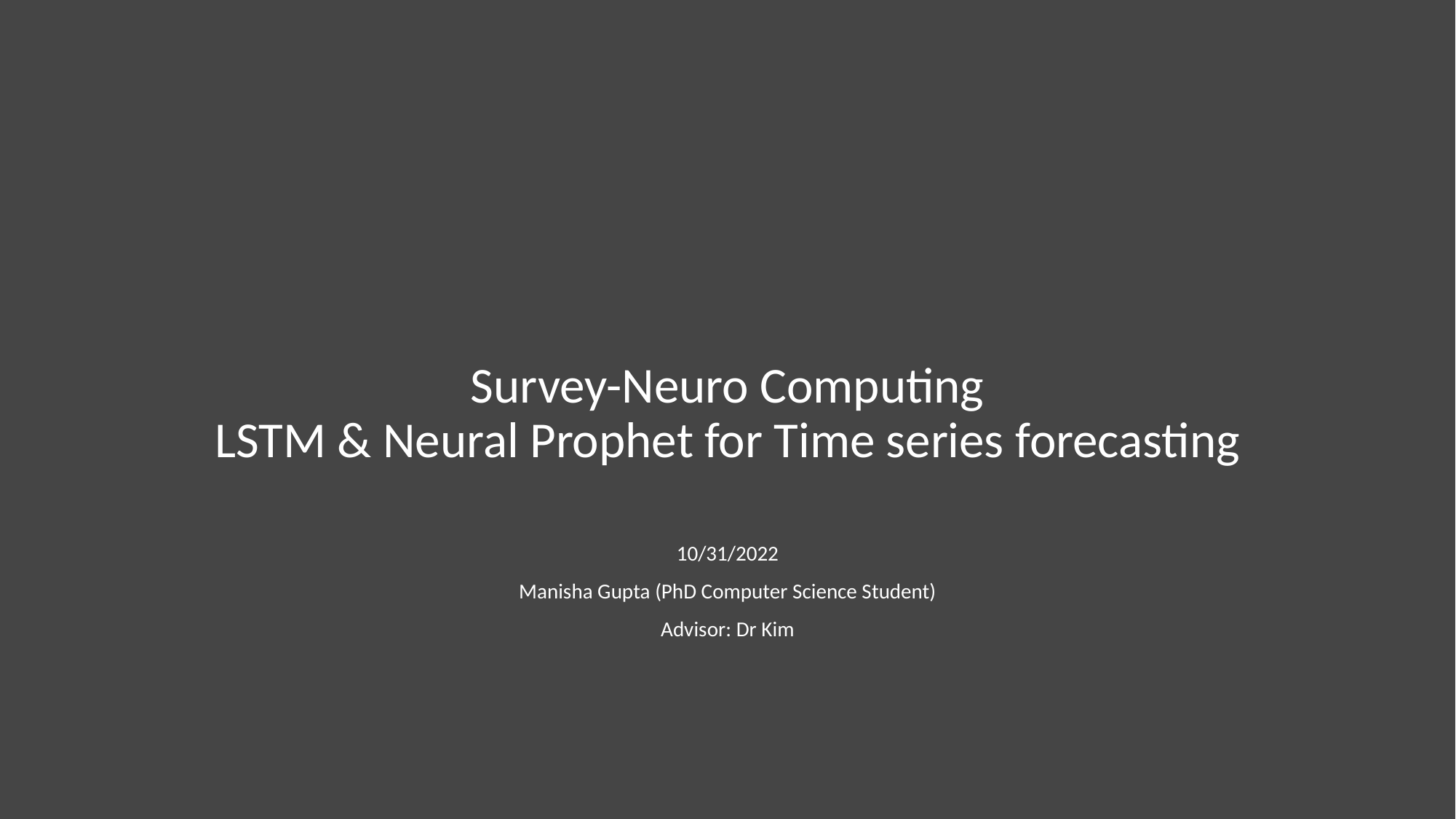

# Survey-Neuro Computing LSTM & Neural Prophet for Time series forecasting
10/31/2022
Manisha Gupta (PhD Computer Science Student)
Advisor: Dr Kim